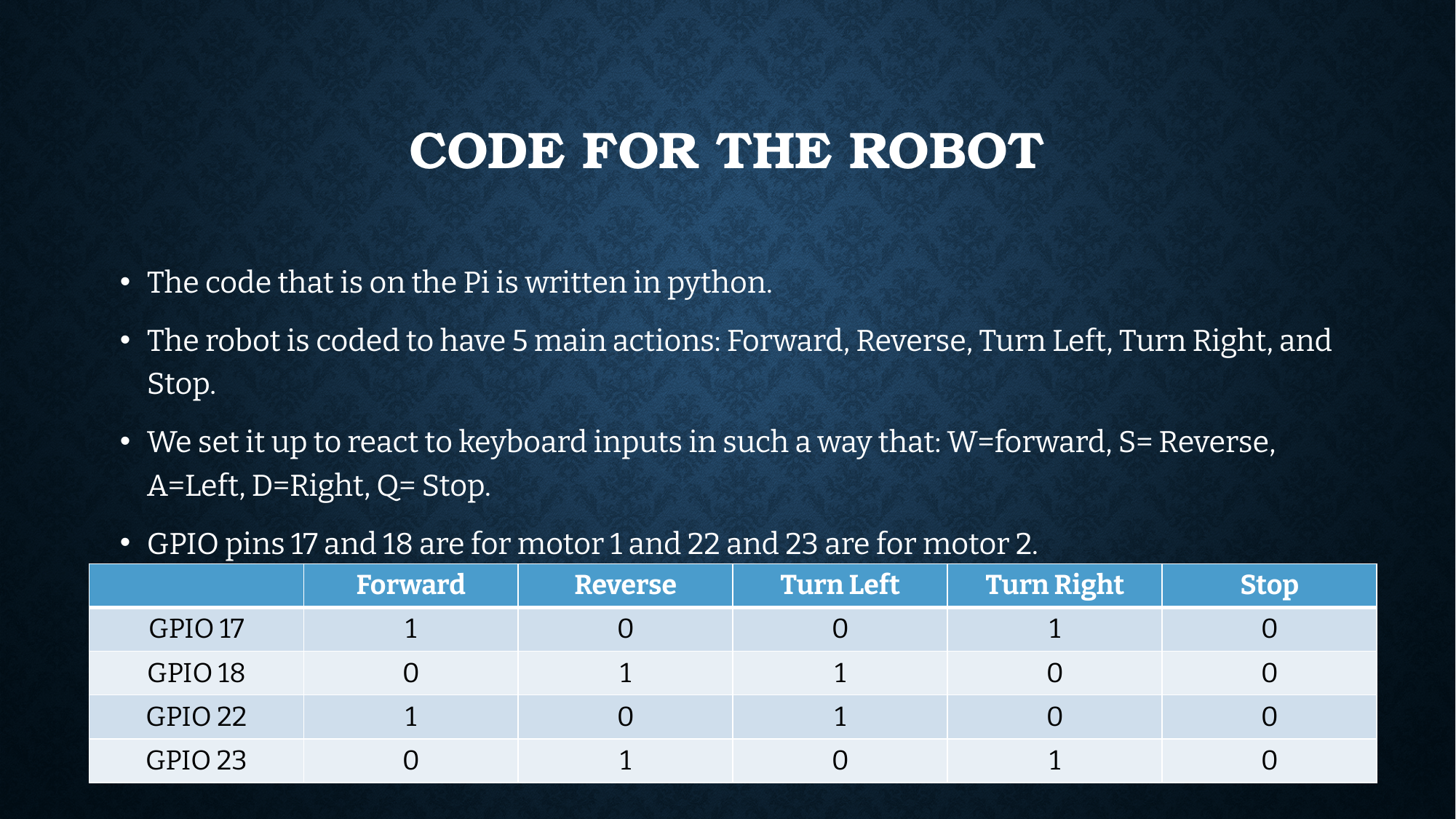

# Code for the robot
The code that is on the Pi is written in python.
The robot is coded to have 5 main actions: Forward, Reverse, Turn Left, Turn Right, and Stop.
We set it up to react to keyboard inputs in such a way that: W=forward, S= Reverse, A=Left, D=Right, Q= Stop.
GPIO pins 17 and 18 are for motor 1 and 22 and 23 are for motor 2.

|  | Forward | Reverse | Turn Left | Turn Right | Stop |
| --- | --- | --- | --- | --- | --- |
| GPIO 17 | 1 | 0 | 0 | 1 | 0 |
| GPIO 18 | 0 | 1 | 1 | 0 | 0 |
| GPIO 22 | 1 | 0 | 1 | 0 | 0 |
| GPIO 23 | 0 | 1 | 0 | 1 | 0 |